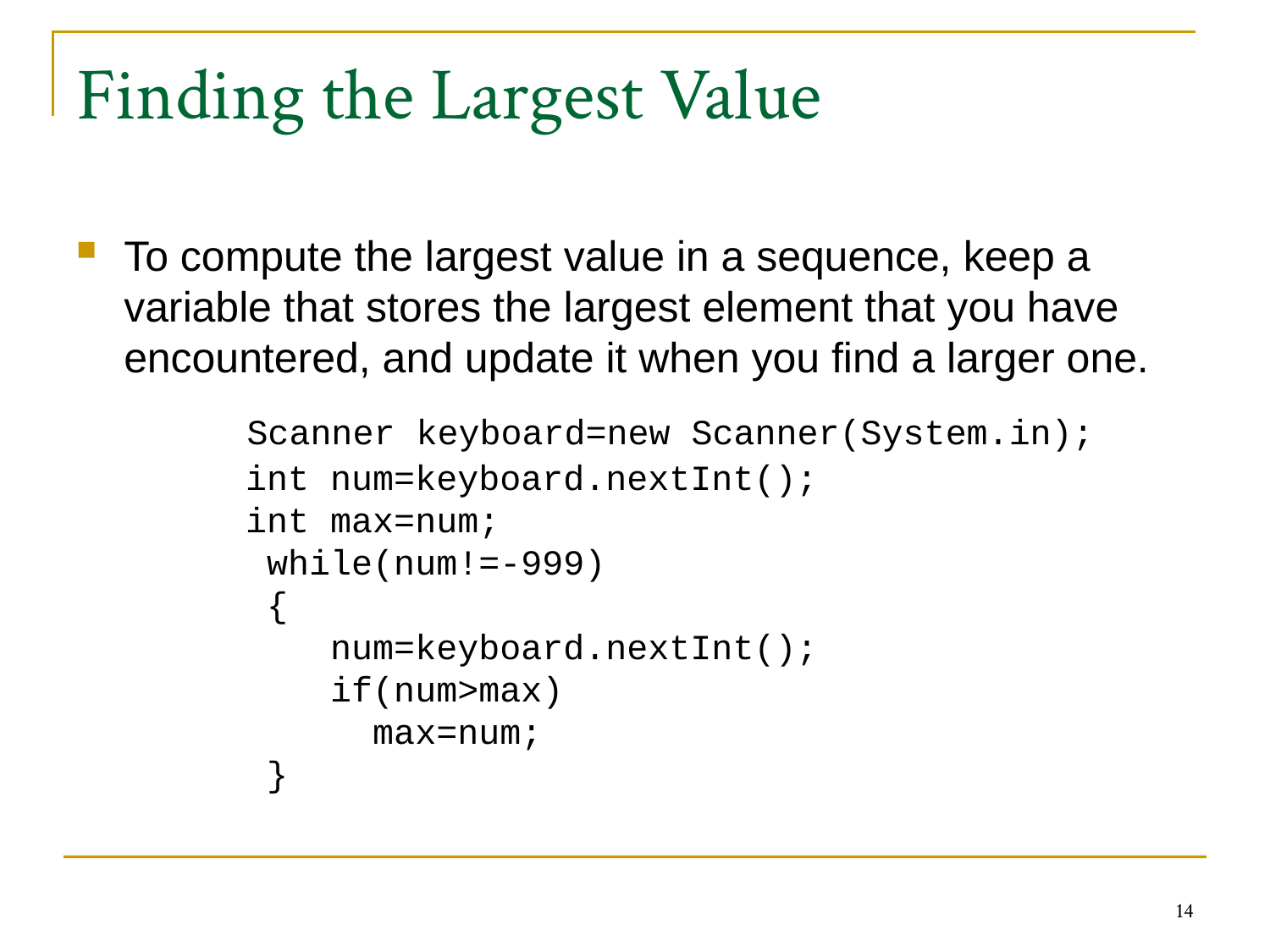

# Finding the Largest Value
To compute the largest value in a sequence, keep a variable that stores the largest element that you have encountered, and update it when you find a larger one.
	   Scanner keyboard=new Scanner(System.in);
        int num=keyboard.nextInt();
        int max=num;
         while(num!=-999)
         {
            num=keyboard.nextInt();
            if(num>max)
              max=num;
         }
14